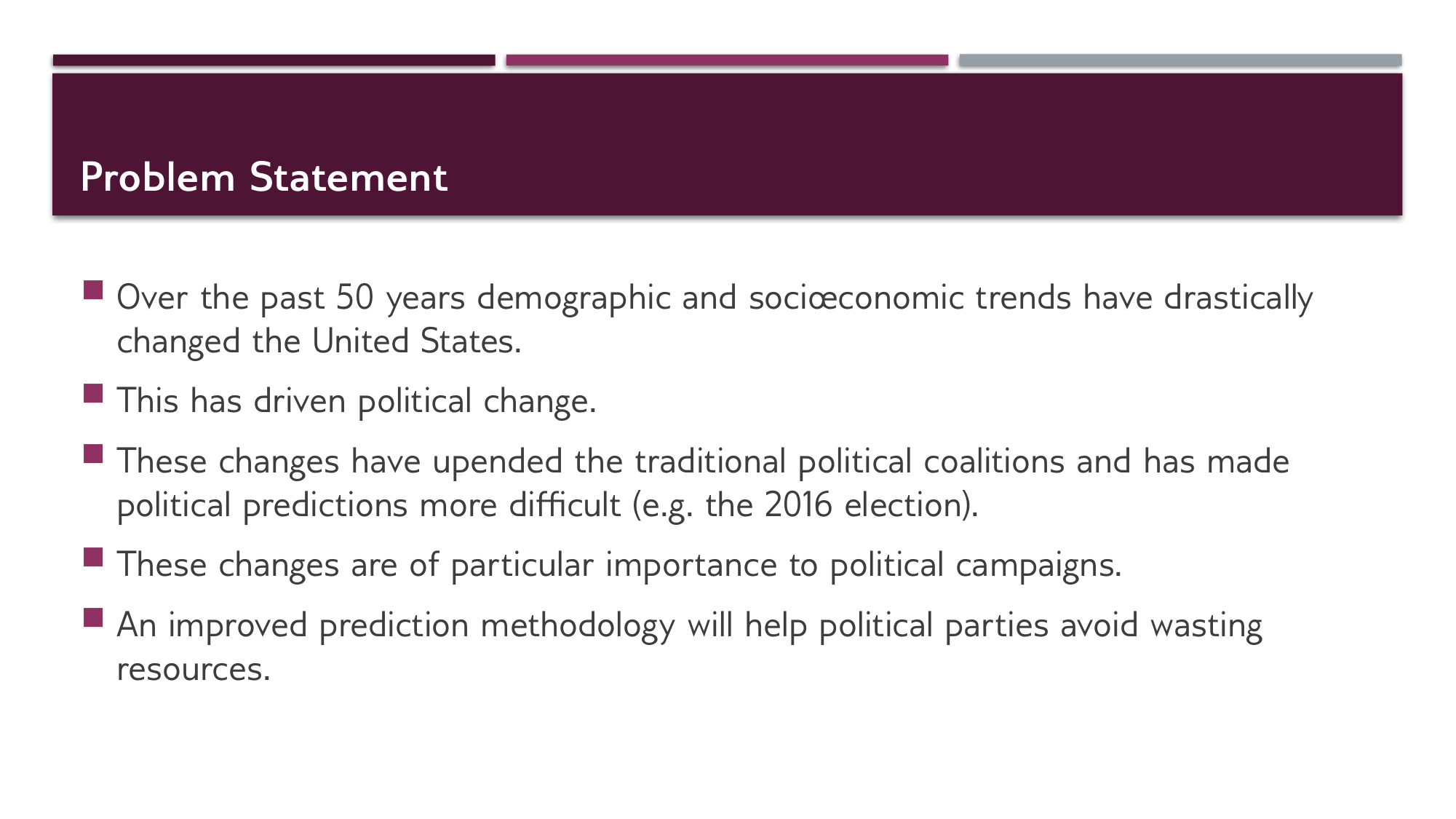

# Problem Statement
Over the past 50 years demographic and socioeconomic trends have drastically changed the United States.
This has driven political change.
These changes have upended the traditional political coalitions and has made political predictions more difficult (e.g. the 2016 election).
These changes are of particular importance to political campaigns.
An improved prediction methodology will help political parties avoid wasting resources.